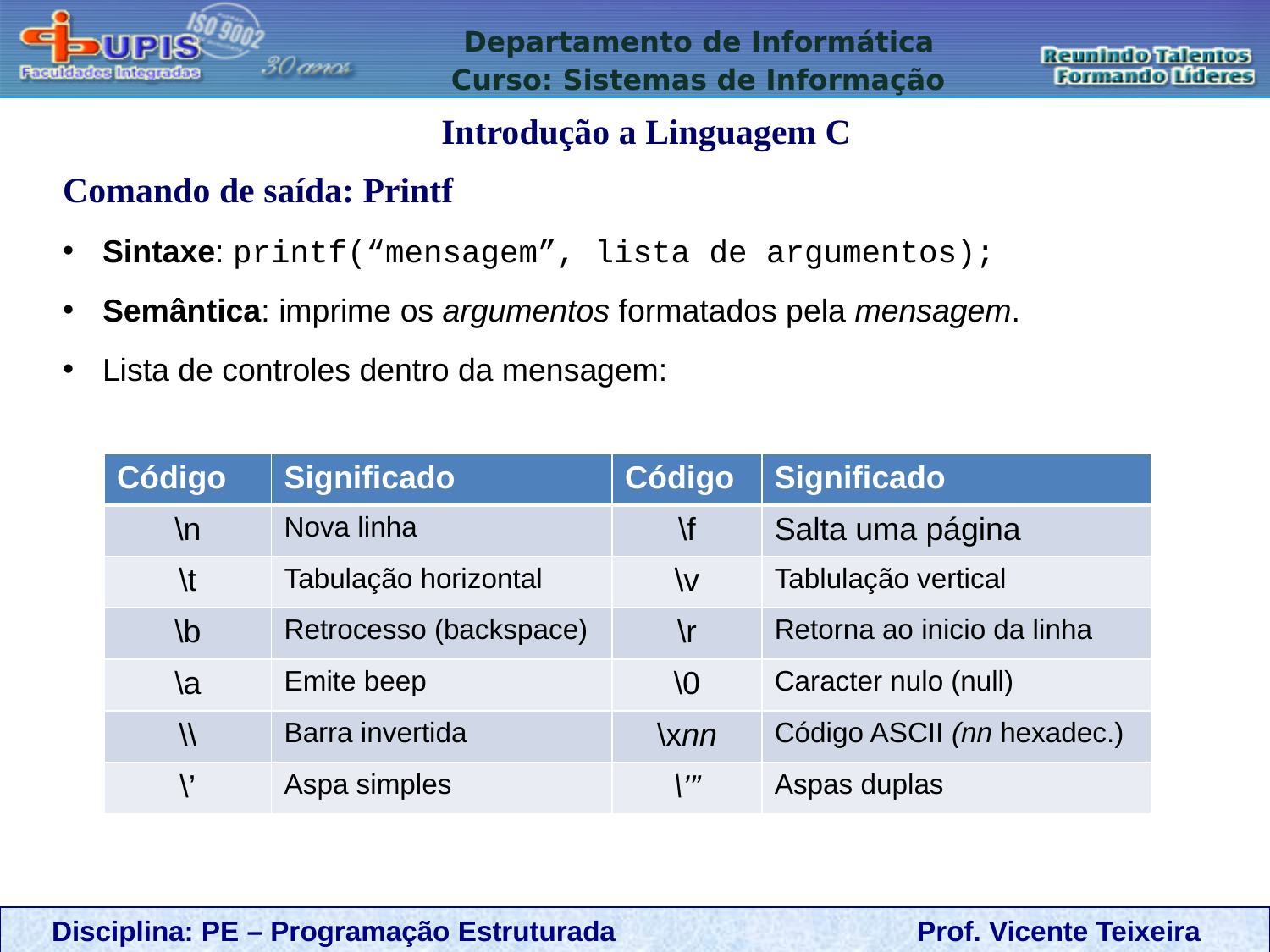

Introdução a Linguagem C
Comando de saída: Printf
Sintaxe: printf(“mensagem”, lista de argumentos);
Semântica: imprime os argumentos formatados pela mensagem.
Lista de controles dentro da mensagem:

| Código | Significado | Código | Significado |
| --- | --- | --- | --- |
| \n | Nova linha | \f | Salta uma página |
| \t | Tabulação horizontal | \v | Tablulação vertical |
| \b | Retrocesso (backspace) | \r | Retorna ao inicio da linha |
| \a | Emite beep | \0 | Caracter nulo (null) |
| \\ | Barra invertida | \xnn | Código ASCII (nn hexadec.) |
| \’ | Aspa simples | \’” | Aspas duplas |